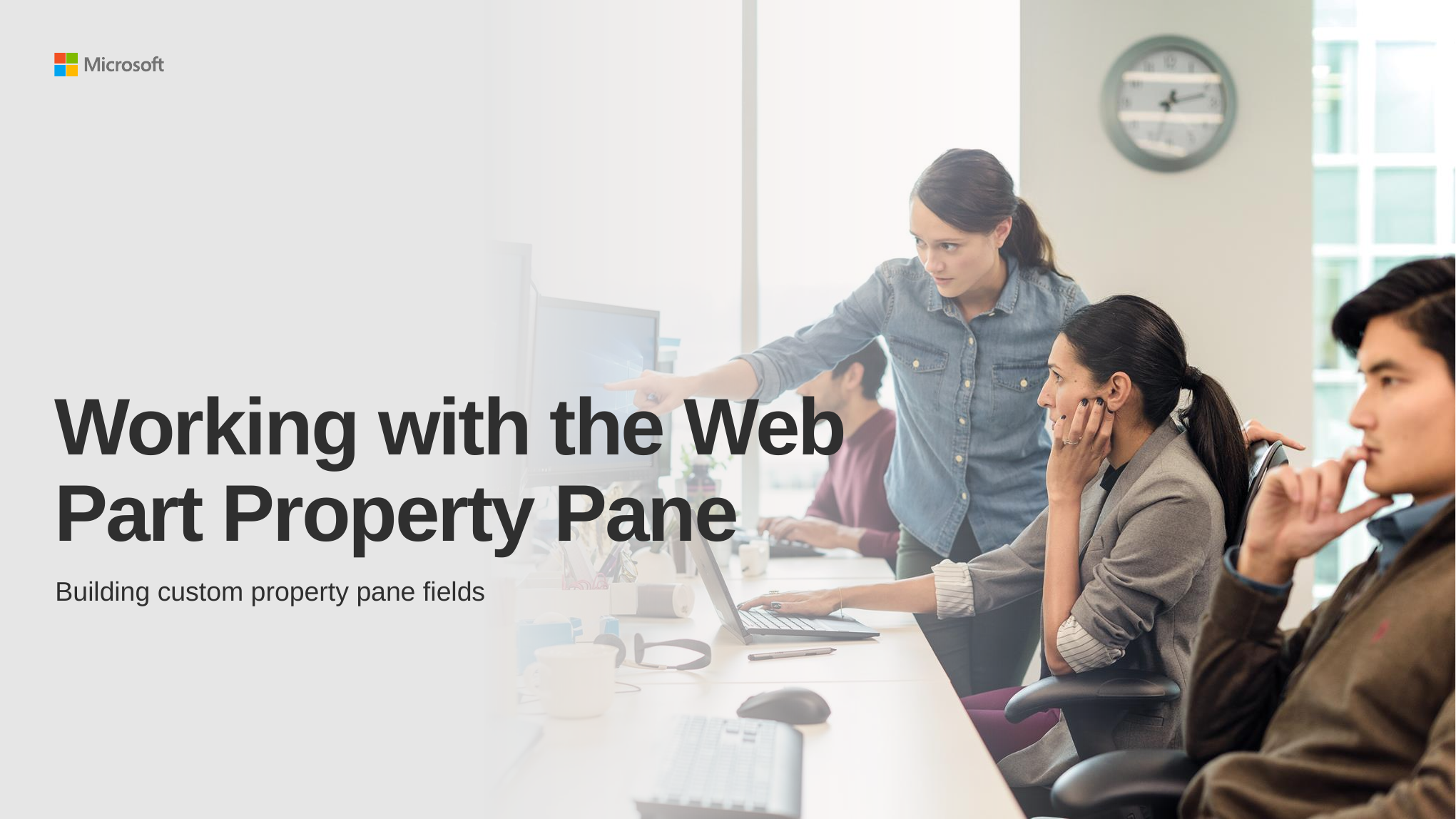

# Working with the Web Part Property Pane
Building custom property pane fields